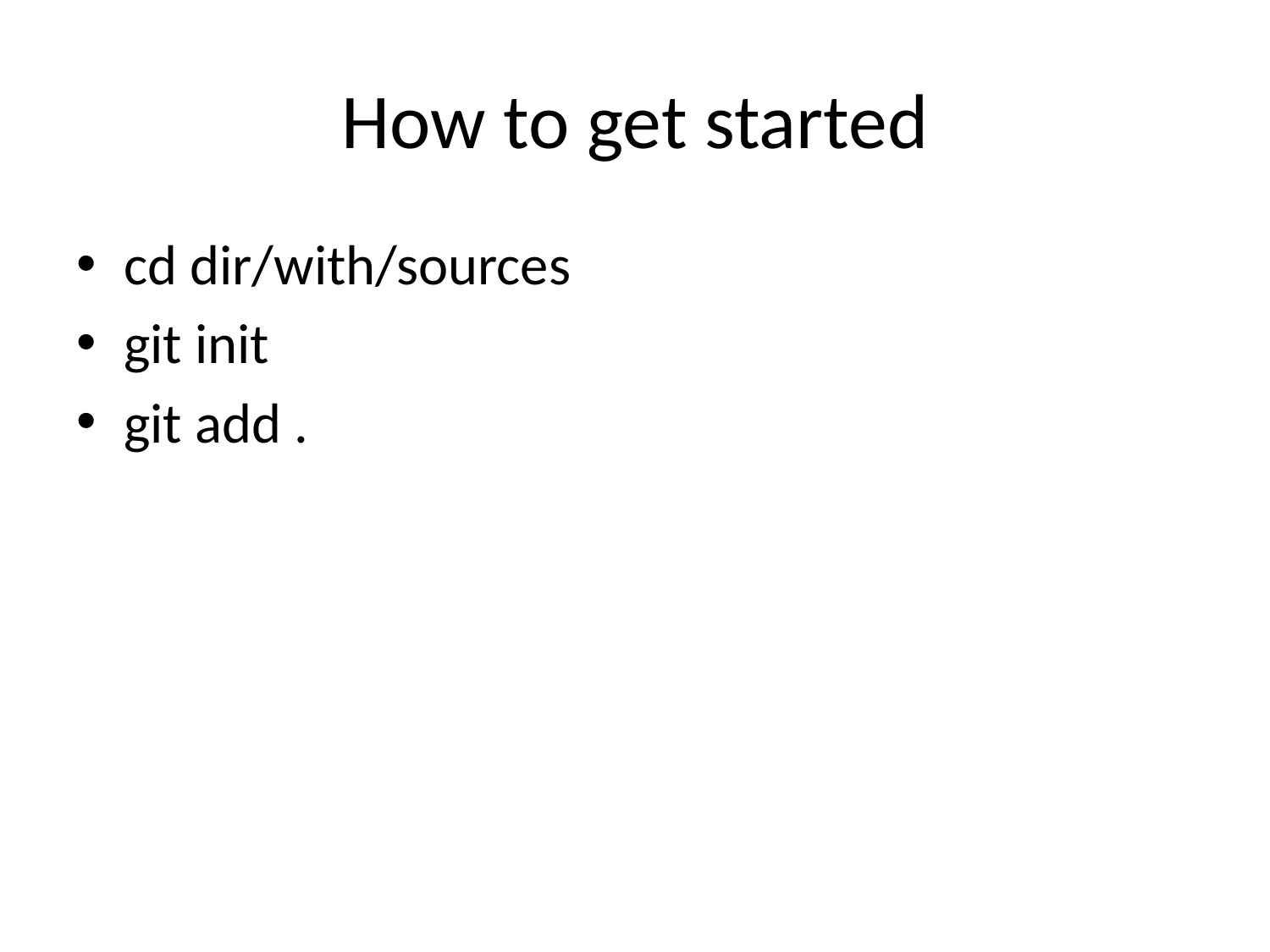

# How to get started
cd dir/with/sources
git init
git add .